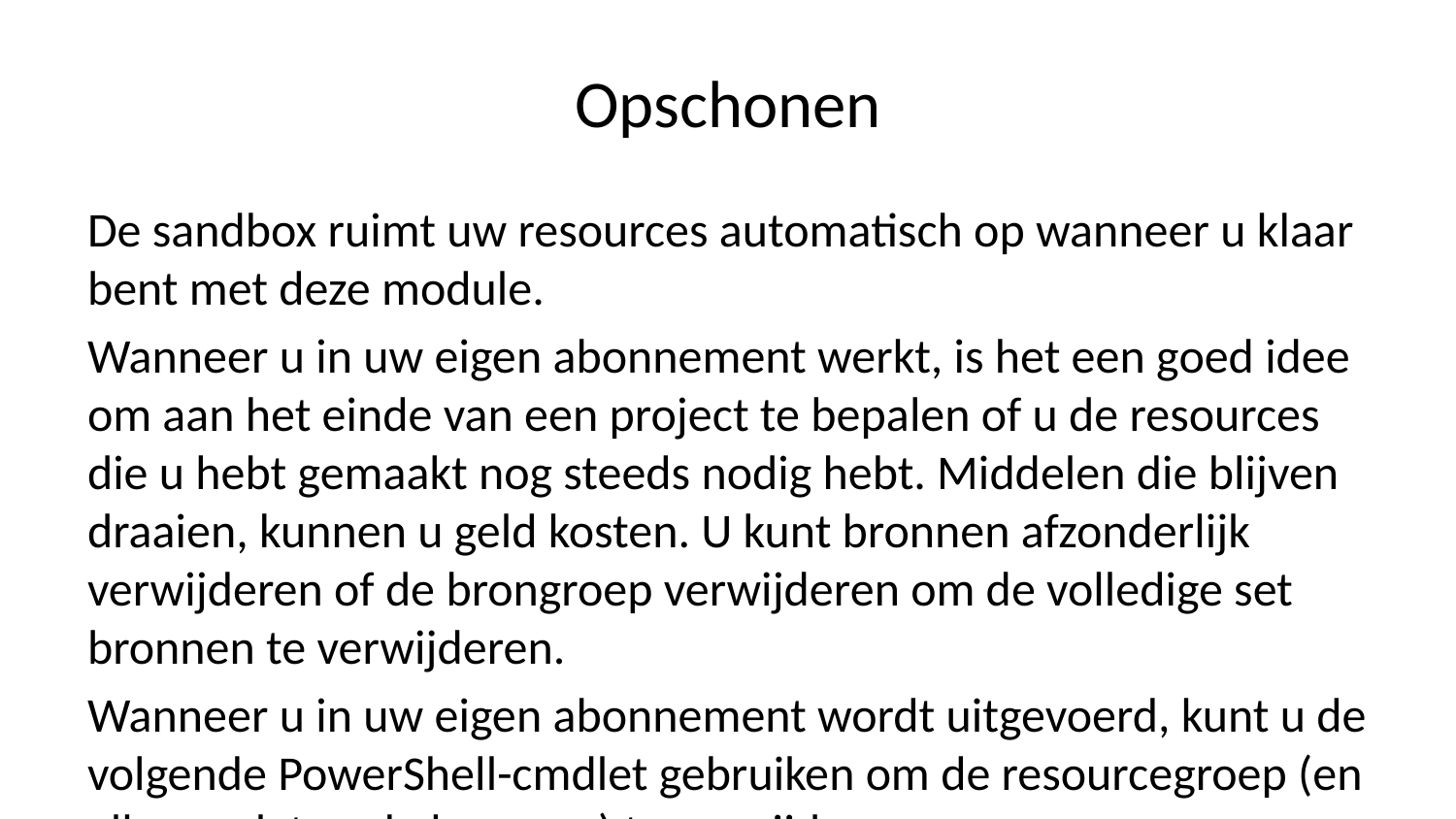

# Opschonen
De sandbox ruimt uw resources automatisch op wanneer u klaar bent met deze module.
Wanneer u in uw eigen abonnement werkt, is het een goed idee om aan het einde van een project te bepalen of u de resources die u hebt gemaakt nog steeds nodig hebt. Middelen die blijven draaien, kunnen u geld kosten. U kunt bronnen afzonderlijk verwijderen of de brongroep verwijderen om de volledige set bronnen te verwijderen.
Wanneer u in uw eigen abonnement wordt uitgevoerd, kunt u de volgende PowerShell-cmdlet gebruiken om de resourcegroep (en alle gerelateerde bronnen) te verwijderen.
Remove-AzResourceGroup -Name MyResourceGroupName
Wanneer u wordt gevraagd het verwijderen te bevestigen, antwoordt u Ja of kunt u de parameter toevoegen om de prompt over te slaan. Het kan enkele minuten duren voordat de opdracht is voltooid.-Force